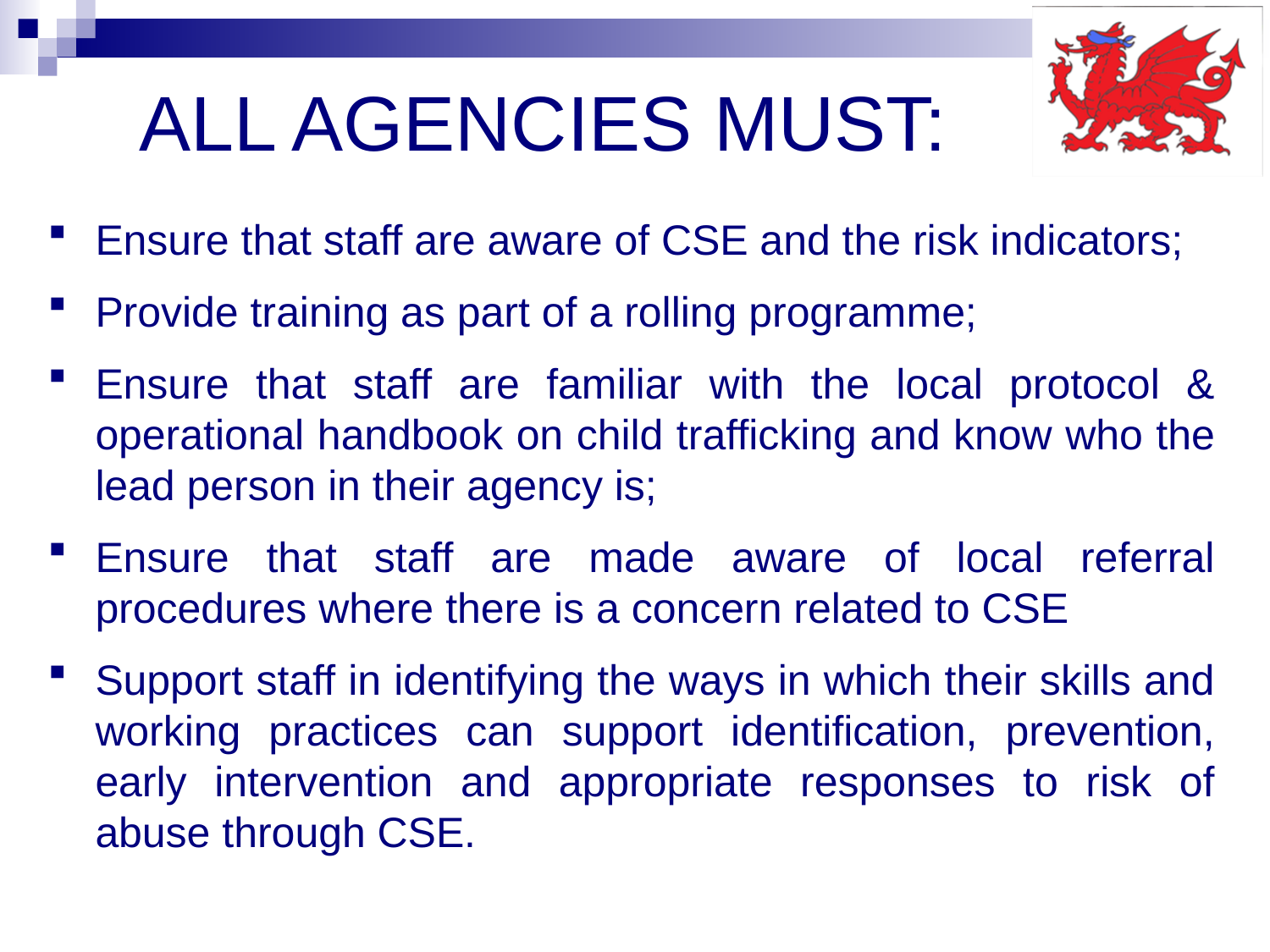

# ALL AGENCIES MUST:
Ensure that staff are aware of CSE and the risk indicators;
Provide training as part of a rolling programme;
Ensure that staff are familiar with the local protocol & operational handbook on child trafficking and know who the lead person in their agency is;
Ensure that staff are made aware of local referral procedures where there is a concern related to CSE
Support staff in identifying the ways in which their skills and working practices can support identification, prevention, early intervention and appropriate responses to risk of abuse through CSE.